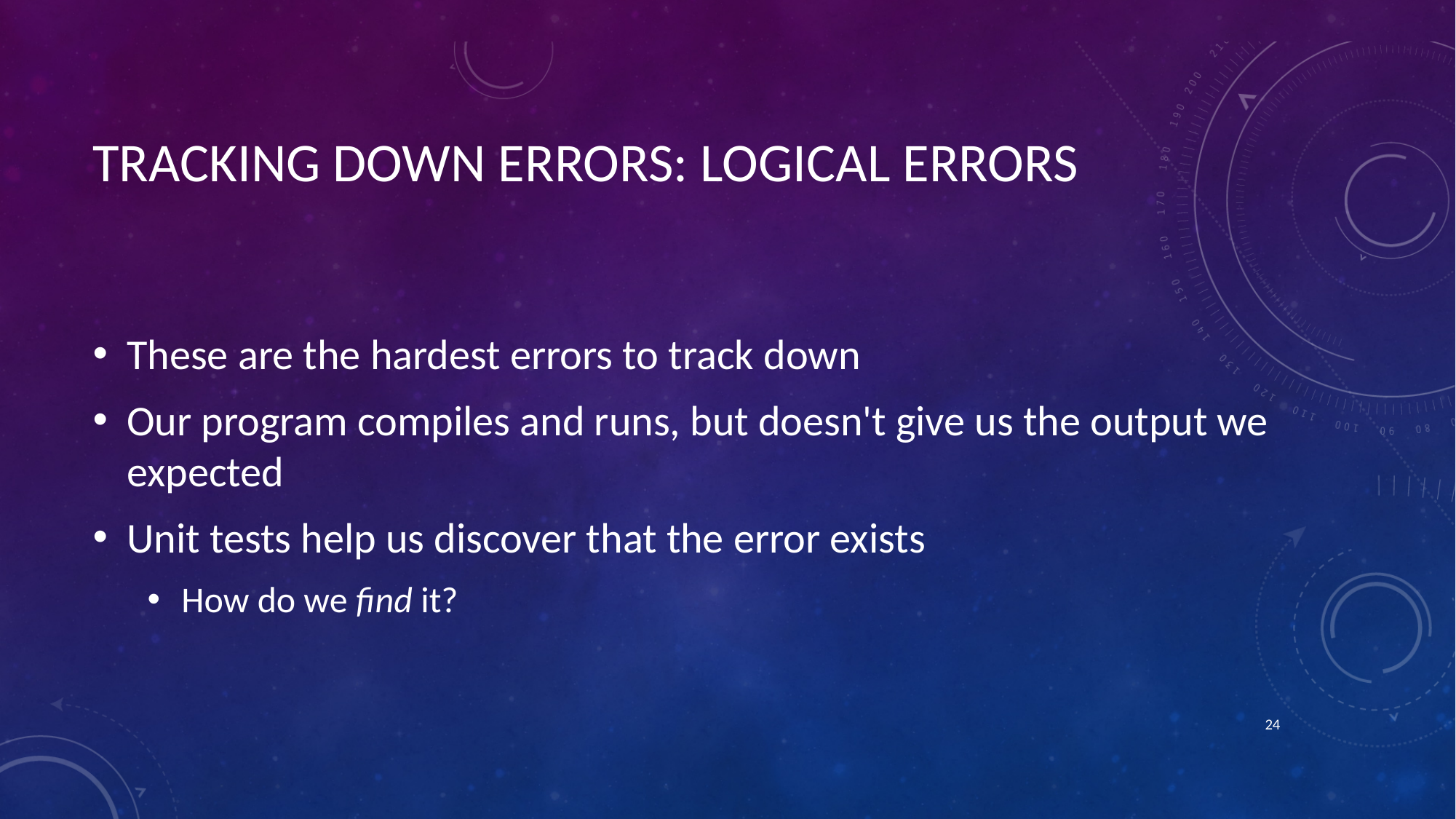

# Tracking Down Errors: Logical Errors
These are the hardest errors to track down
Our program compiles and runs, but doesn't give us the output we expected
Unit tests help us discover that the error exists
How do we find it?
24